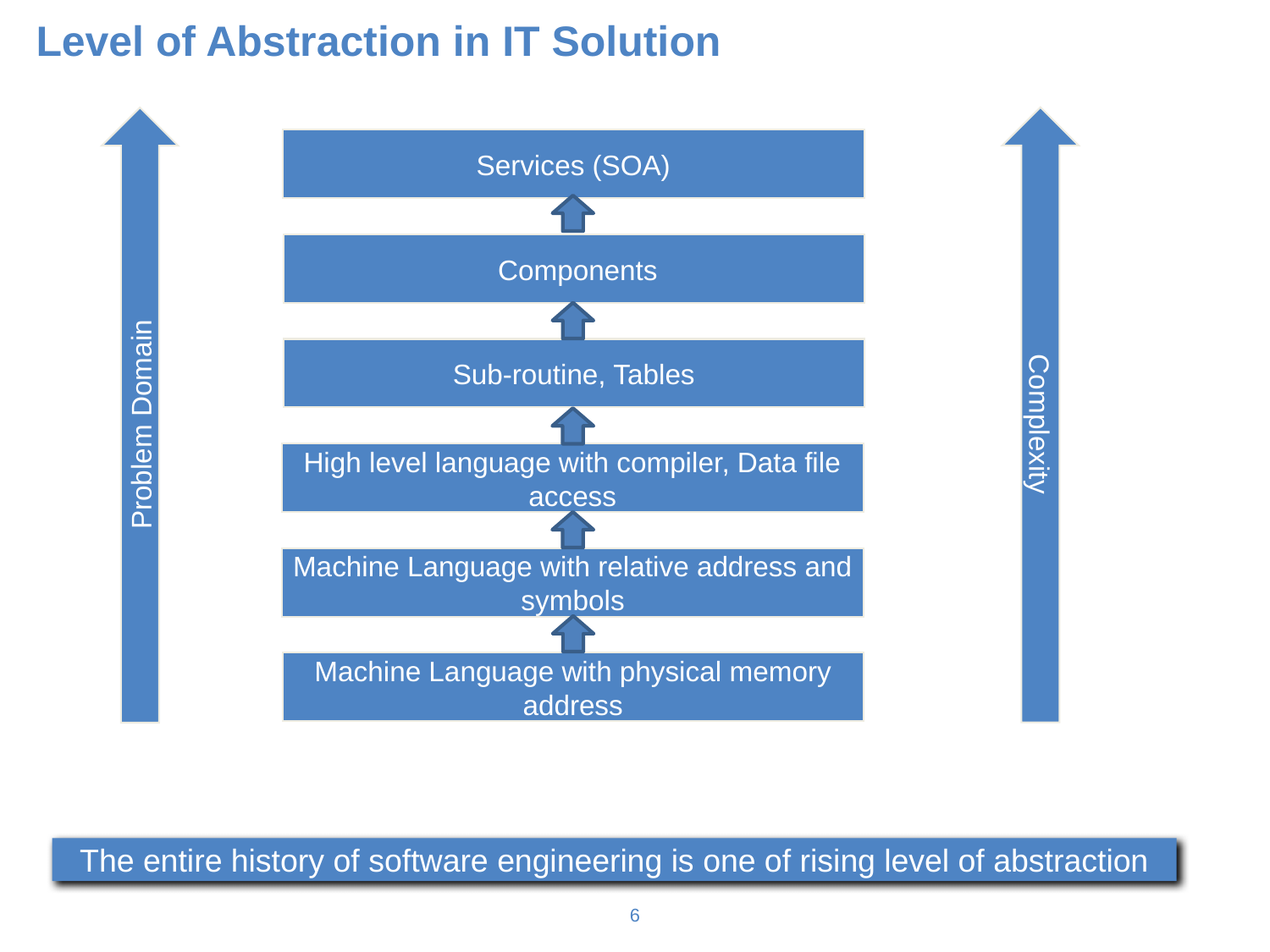

Level of Abstraction in IT Solution

Services (SOA)

 Components

Sub-routine, Tables
Complexity
Problem Domain

High level language with compiler, Data file access

Machine Language with relative address and symbols

Machine Language with physical memory address
The entire history of software engineering is one of rising level of abstraction
6